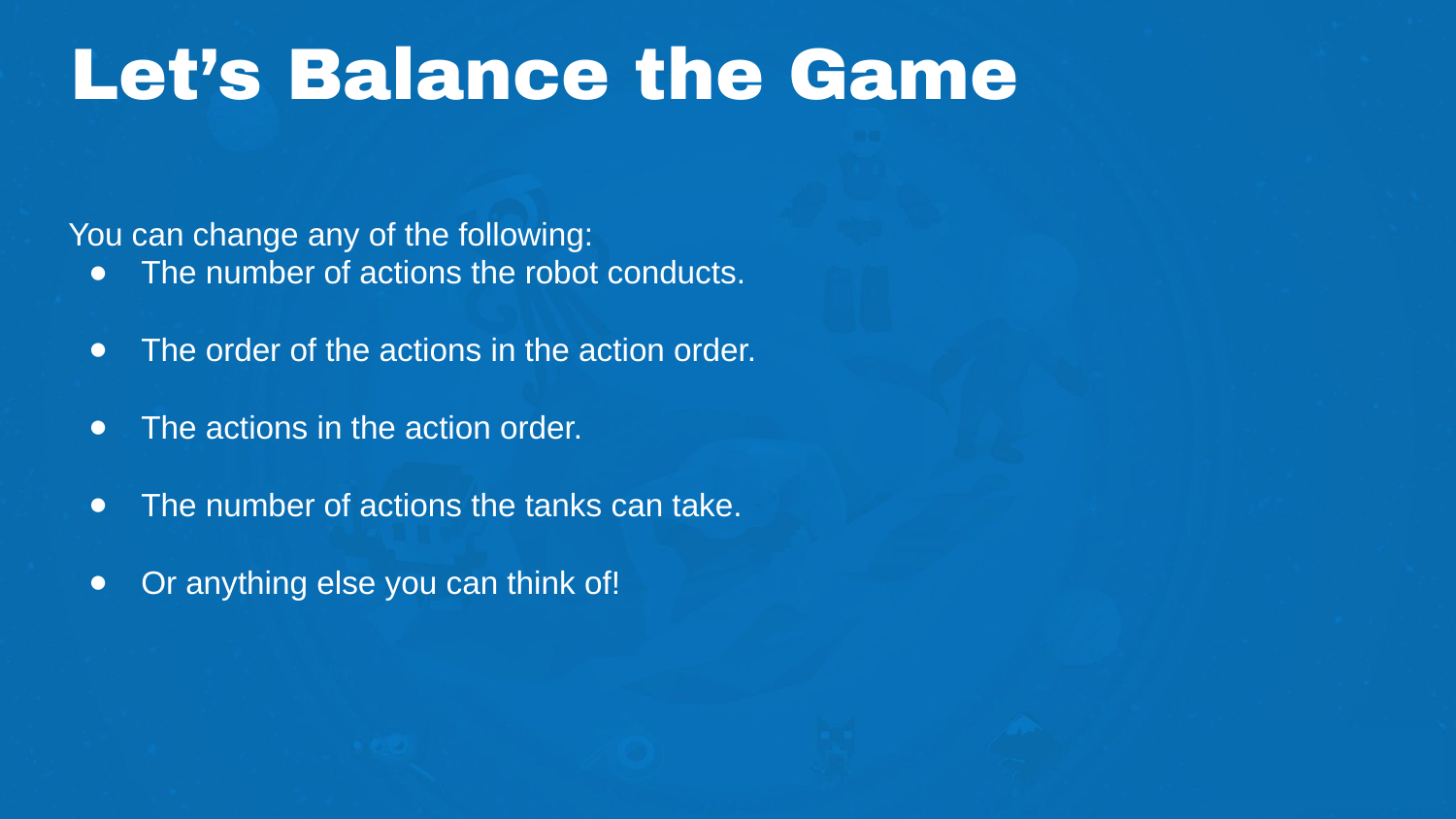

# Let’s Balance the Game
You can change any of the following:
The number of actions the robot conducts.

The order of the actions in the action order.

The actions in the action order.

The number of actions the tanks can take.

Or anything else you can think of!